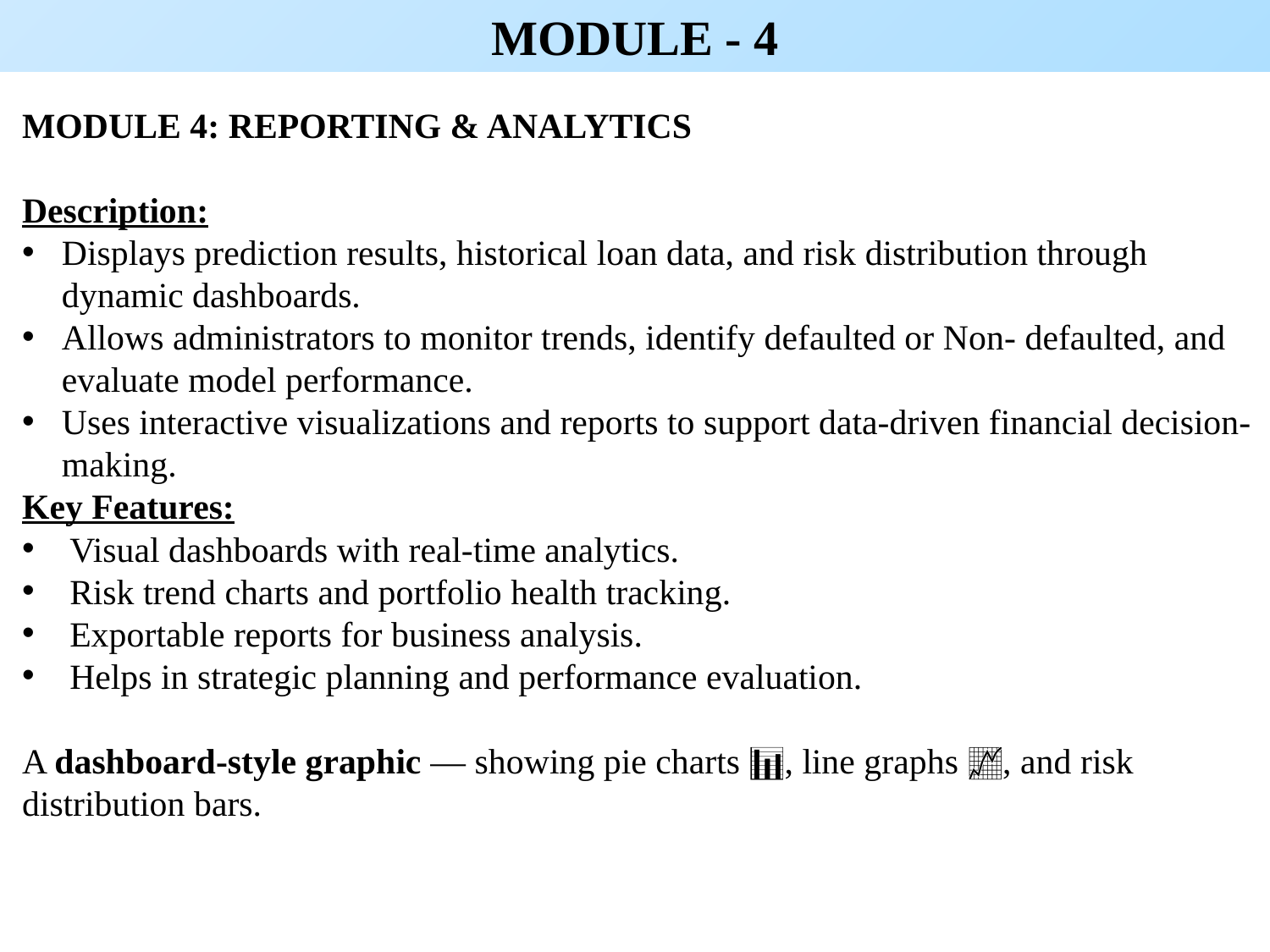

MODULE - 4
MODULE 4: REPORTING & ANALYTICS

Description:
Displays prediction results, historical loan data, and risk distribution through dynamic dashboards.
Allows administrators to monitor trends, identify defaulted or Non- defaulted, and evaluate model performance.
Uses interactive visualizations and reports to support data-driven financial decision-making.
Key Features:
Visual dashboards with real-time analytics.
Risk trend charts and portfolio health tracking.
Exportable reports for business analysis.
Helps in strategic planning and performance evaluation.
A dashboard-style graphic — showing pie charts 📊, line graphs 📈, and risk distribution bars.